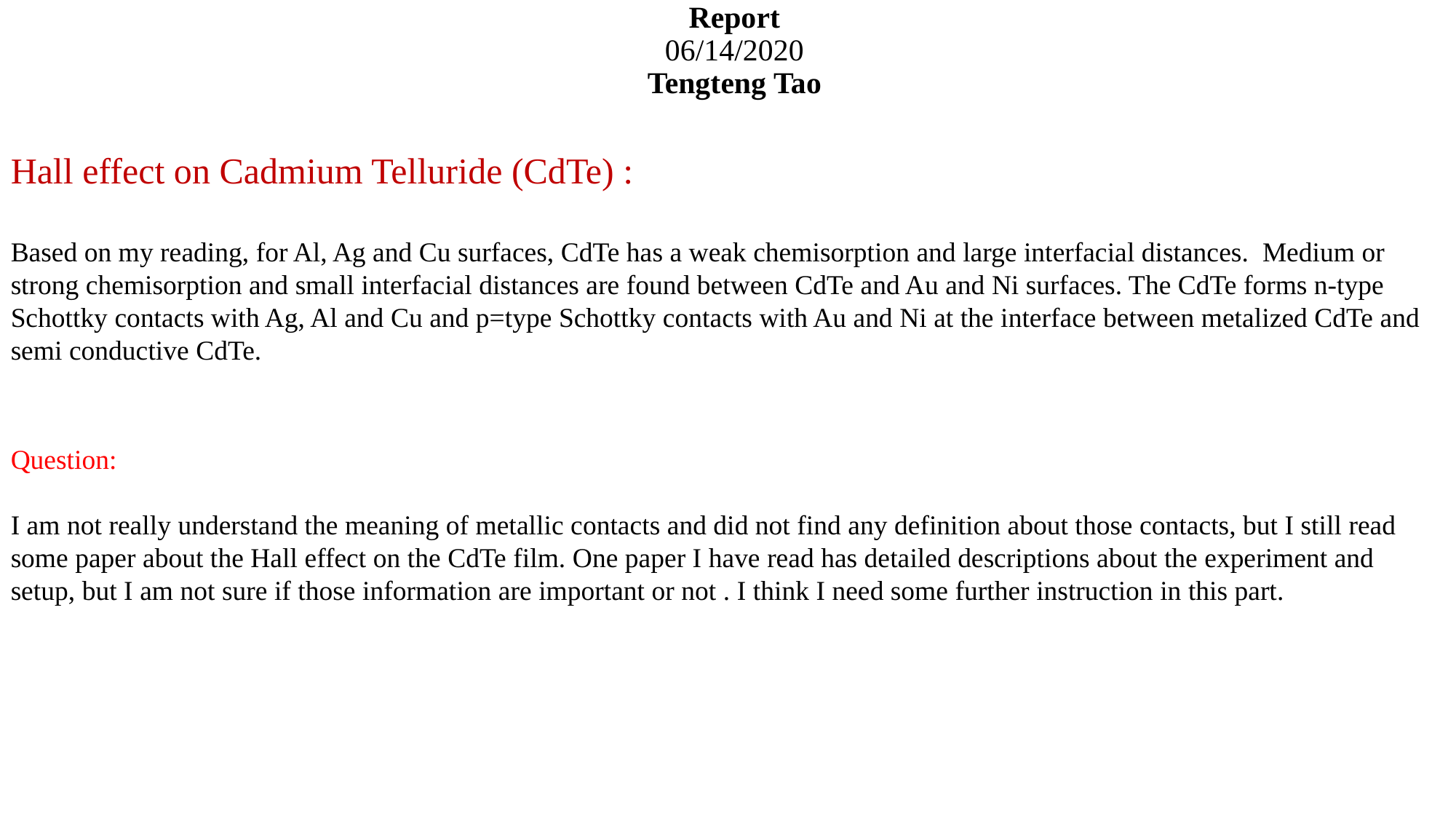

# Report 06/14/2020 Tengteng Tao
Hall effect on Cadmium Telluride (CdTe) :

Based on my reading, for Al, Ag and Cu surfaces, CdTe has a weak chemisorption and large interfacial distances.  Medium or strong chemisorption and small interfacial distances are found between CdTe and Au and Ni surfaces. The CdTe forms n-type Schottky contacts with Ag, Al and Cu and p=type Schottky contacts with Au and Ni at the interface between metalized CdTe and semi conductive CdTe.

Question:

I am not really understand the meaning of metallic contacts and did not find any definition about those contacts, but I still read some paper about the Hall effect on the CdTe film. One paper I have read has detailed descriptions about the experiment and setup, but I am not sure if those information are important or not . I think I need some further instruction in this part.